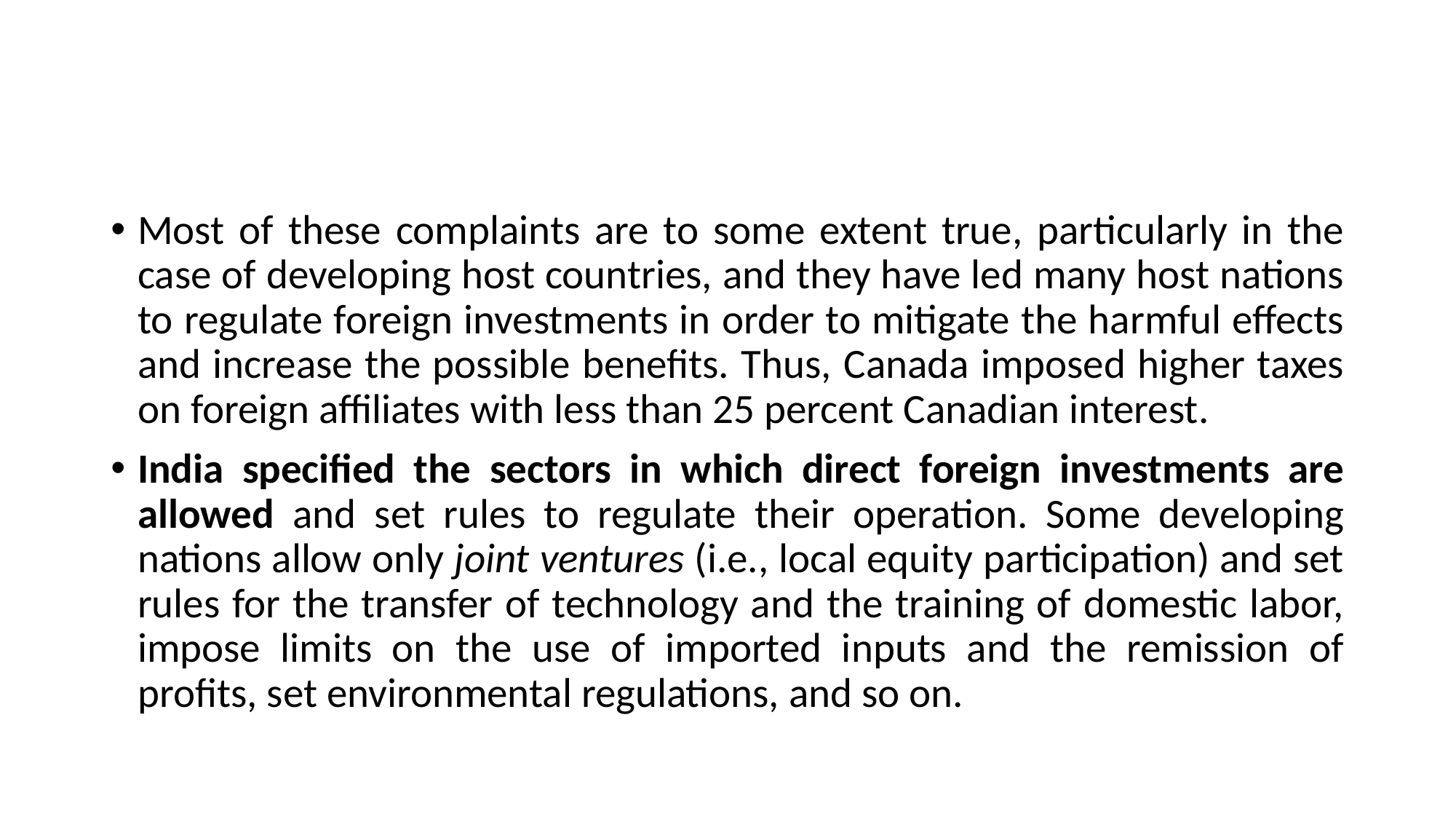

#
Most of these complaints are to some extent true, particularly in the case of developing host countries, and they have led many host nations to regulate foreign investments in order to mitigate the harmful effects and increase the possible benefits. Thus, Canada imposed higher taxes on foreign affiliates with less than 25 percent Canadian interest.
India specified the sectors in which direct foreign investments are allowed and set rules to regulate their operation. Some developing nations allow only joint ventures (i.e., local equity participation) and set rules for the transfer of technology and the training of domestic labor, impose limits on the use of imported inputs and the remission of profits, set environmental regulations, and so on.